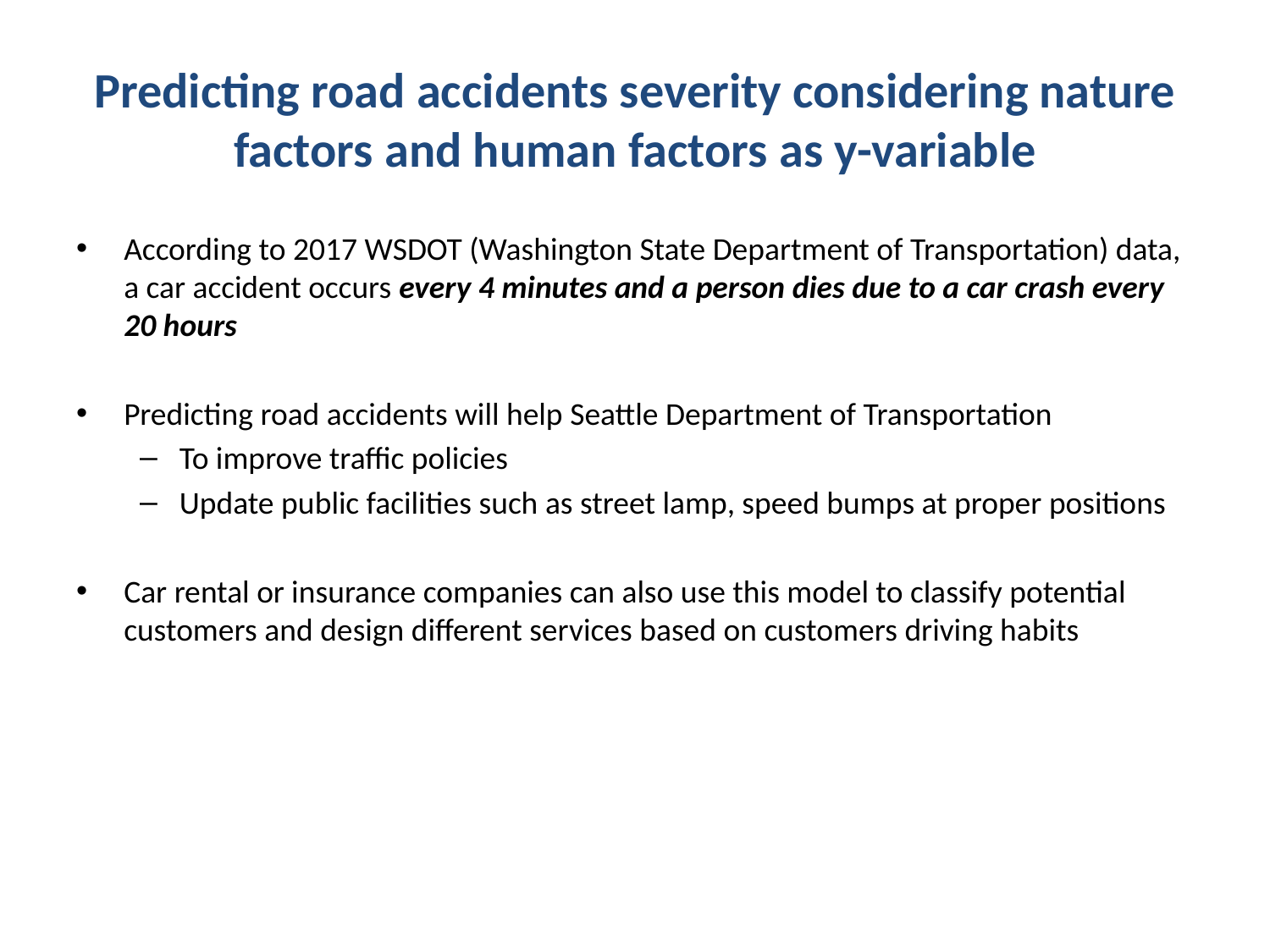

# Predicting road accidents severity considering nature factors and human factors as y-variable
According to 2017 WSDOT (Washington State Department of Transportation) data, a car accident occurs every 4 minutes and a person dies due to a car crash every 20 hours

Predicting road accidents will help Seattle Department of Transportation
To improve traffic policies
Update public facilities such as street lamp, speed bumps at proper positions

Car rental or insurance companies can also use this model to classify potential customers and design different services based on customers driving habits